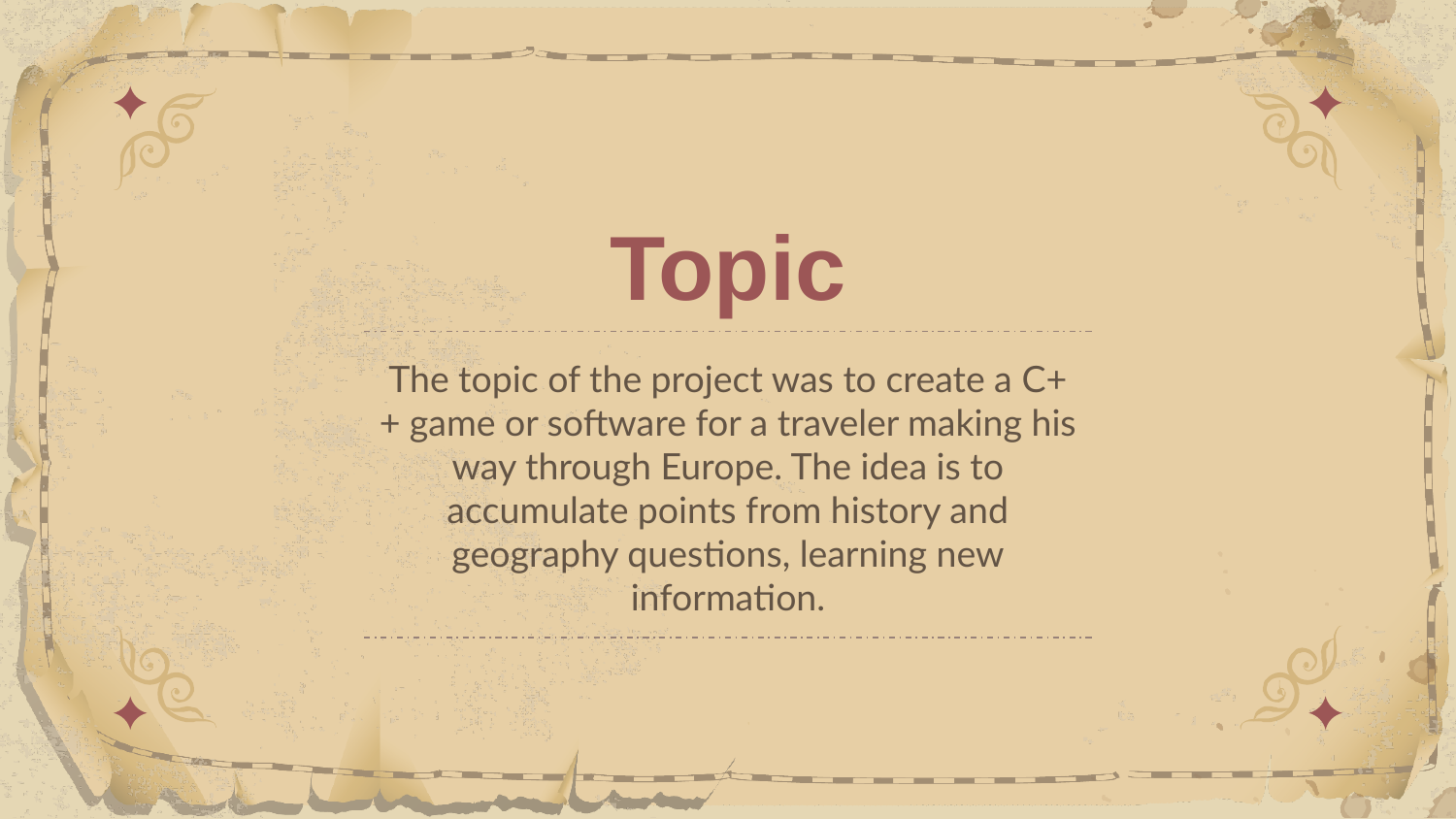

# Topic
The topic of the project was to create a C++ game or software for a traveler making his way through Europe. The idea is to accumulate points from history and geography questions, learning new information.